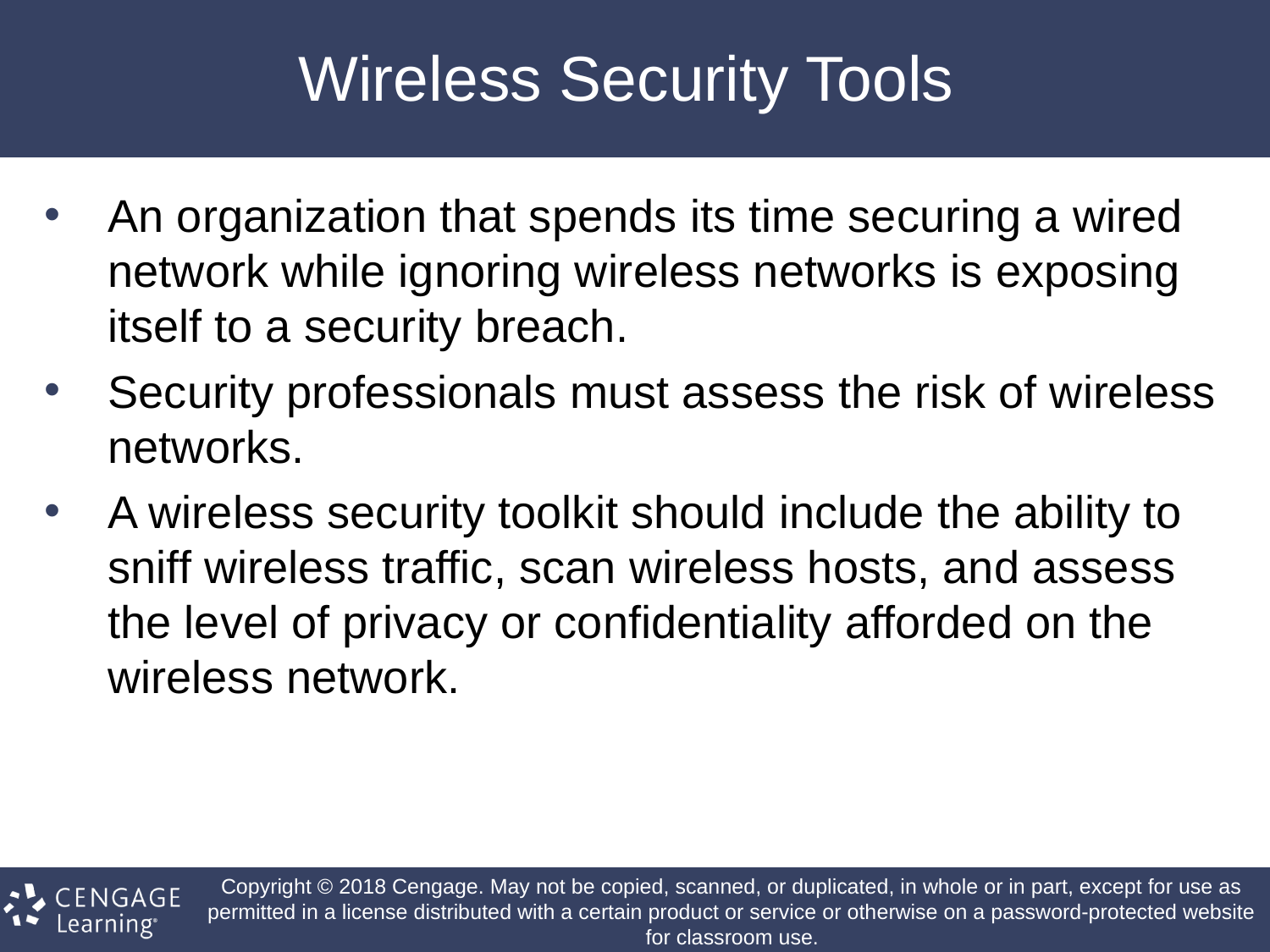

# Wireless Security Tools
An organization that spends its time securing a wired network while ignoring wireless networks is exposing itself to a security breach.
Security professionals must assess the risk of wireless networks.
A wireless security toolkit should include the ability to sniff wireless traffic, scan wireless hosts, and assess the level of privacy or confidentiality afforded on the wireless network.